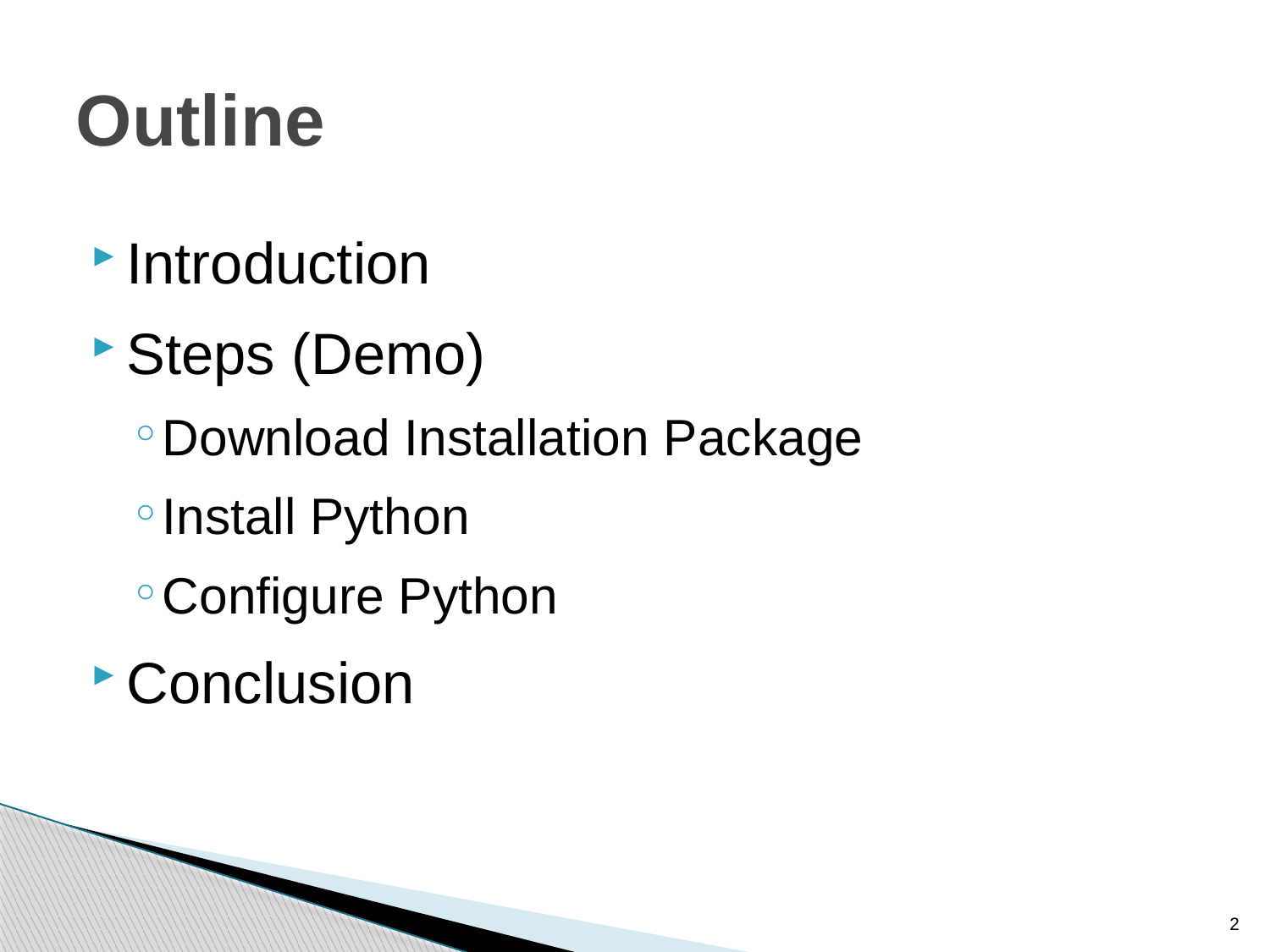

# Outline
Introduction
Steps (Demo)
Download Installation Package
Install Python
Configure Python
Conclusion
2